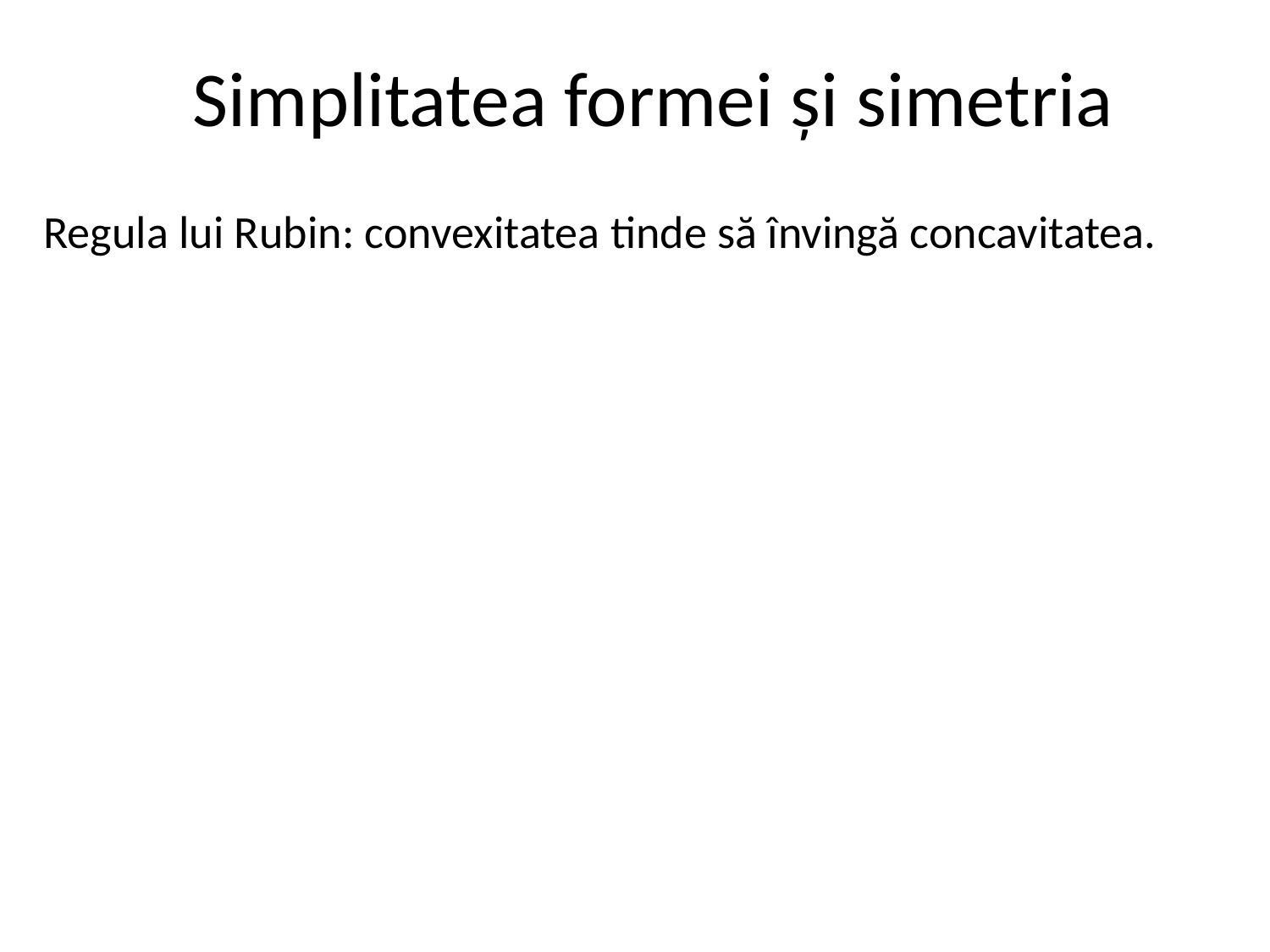

# Simplitatea formei și simetria
   Regula lui Rubin: convexitatea tinde să învingă concavitatea.